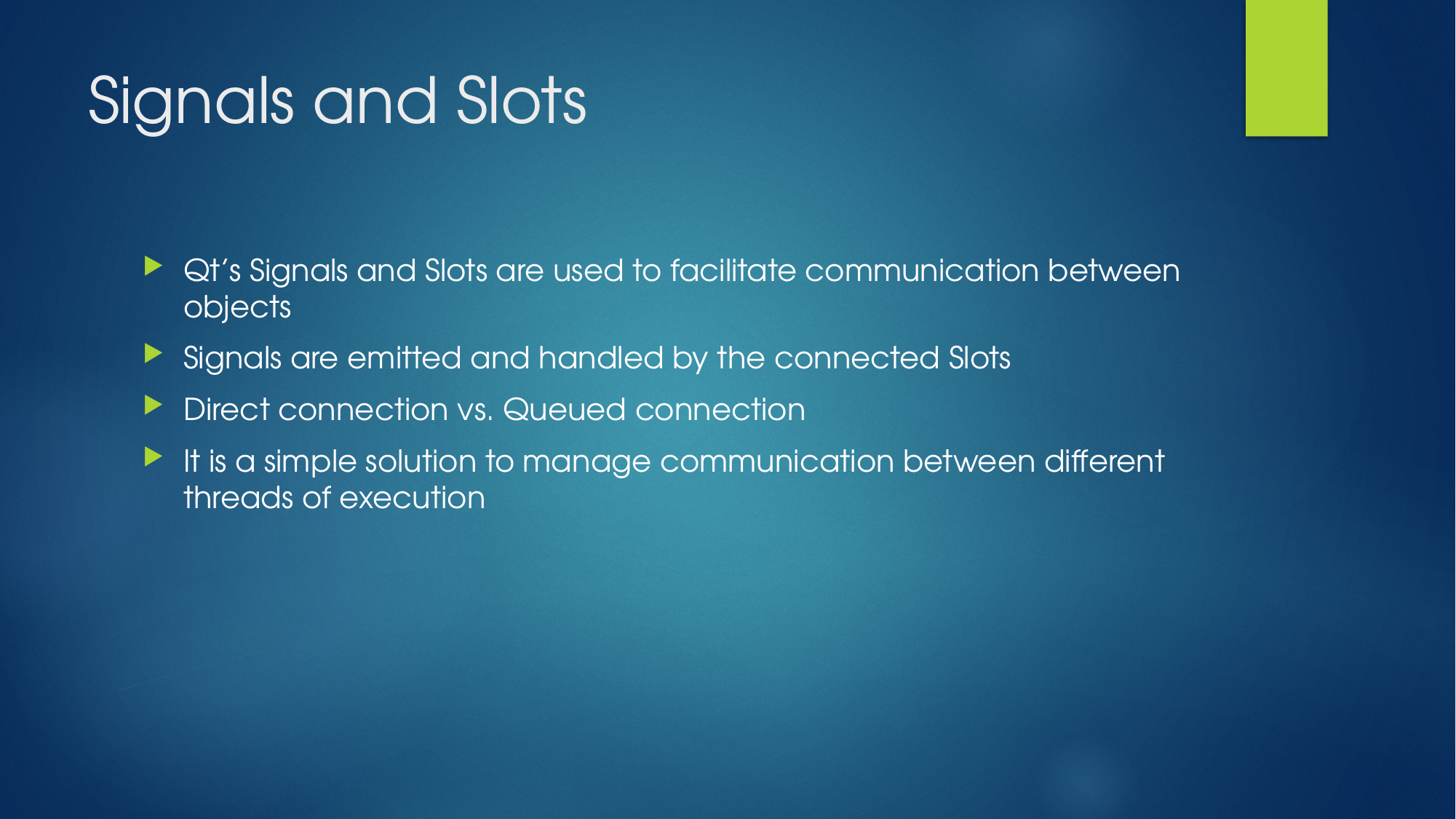

# Signals and Slots
Qt’s Signals and Slots are used to facilitate communication between objects
Signals are emitted and handled by the connected Slots
Direct connection vs. Queued connection
It is a simple solution to manage communication between different threads of execution